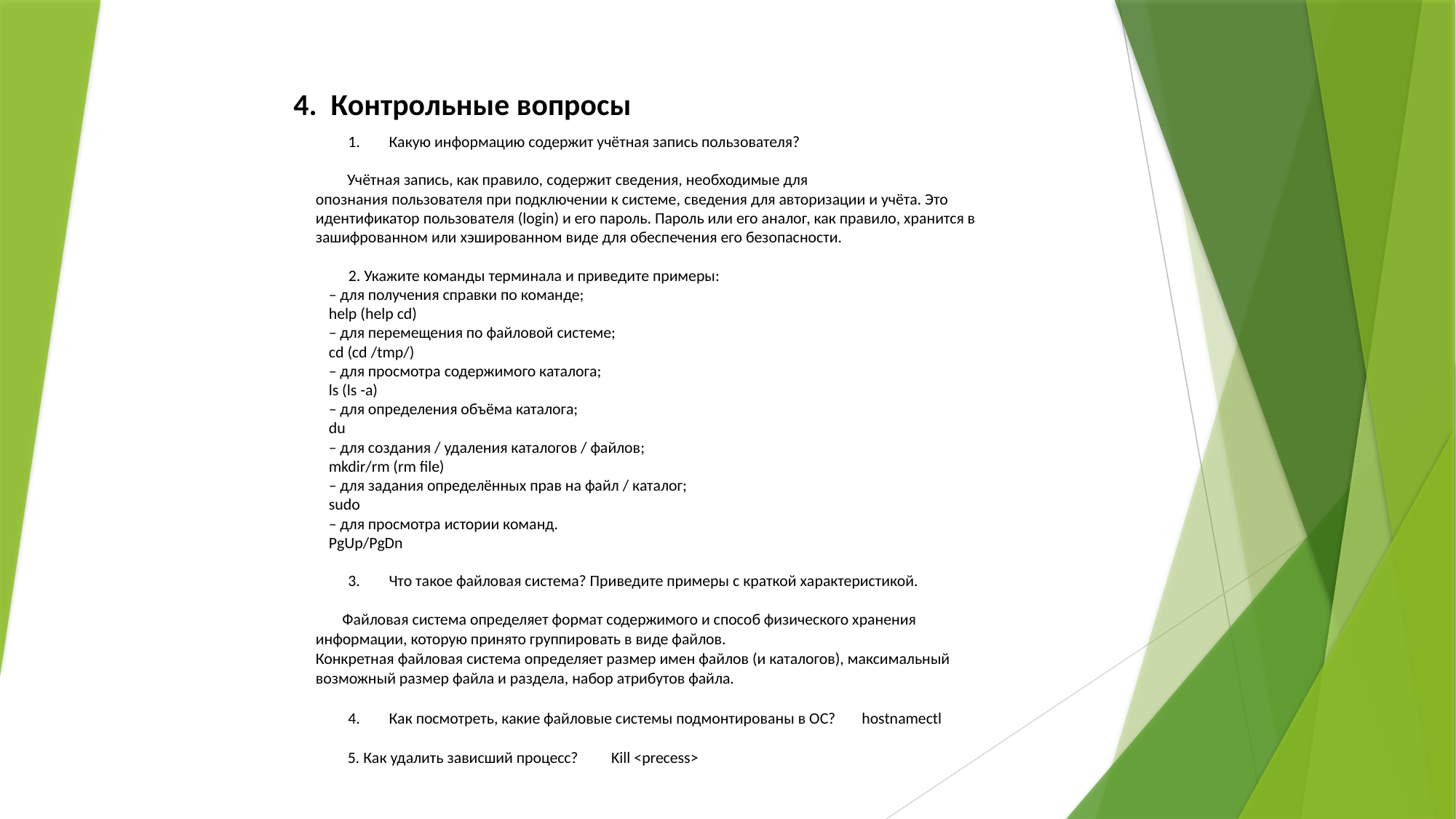

4.  Контрольные вопросы
Какую информацию содержит учётная запись пользователя?

Учётная запись, как правило, содержит сведения, необходимые для опознания пользователя при подключении к системе, сведения для авторизации и учёта. Это идентификатор пользователя (login) и его пароль. Пароль или его аналог, как правило, хранится в зашифрованном или хэшированном виде для обеспечения его безопасности.

	         2. Укажите команды терминала и приведите примеры:
– для получения справки по команде;
help (help cd)
– для перемещения по файловой системе;
cd (cd /tmp/)
– для просмотра содержимого каталога;
ls (ls -a)
– для определения объёма каталога;
du
– для создания / удаления каталогов / файлов;
mkdir/rm (rm file)
– для задания определённых прав на файл / каталог;
sudo
– для просмотра истории команд.
PgUp/PgDn

Что такое файловая система? Приведите примеры с краткой характеристикой.

Файловая система определяет формат содержимого и способ физического хранения информации, которую принято группировать в виде файлов. Конкретная файловая система определяет размер имен файлов (и каталогов), максимальный возможный размер файла и раздела, набор атрибутов файла.

Как посмотреть, какие файловые системы подмонтированы в ОС?       hostnamectl

         5. Как удалить зависший процесс?         Kill <precess>